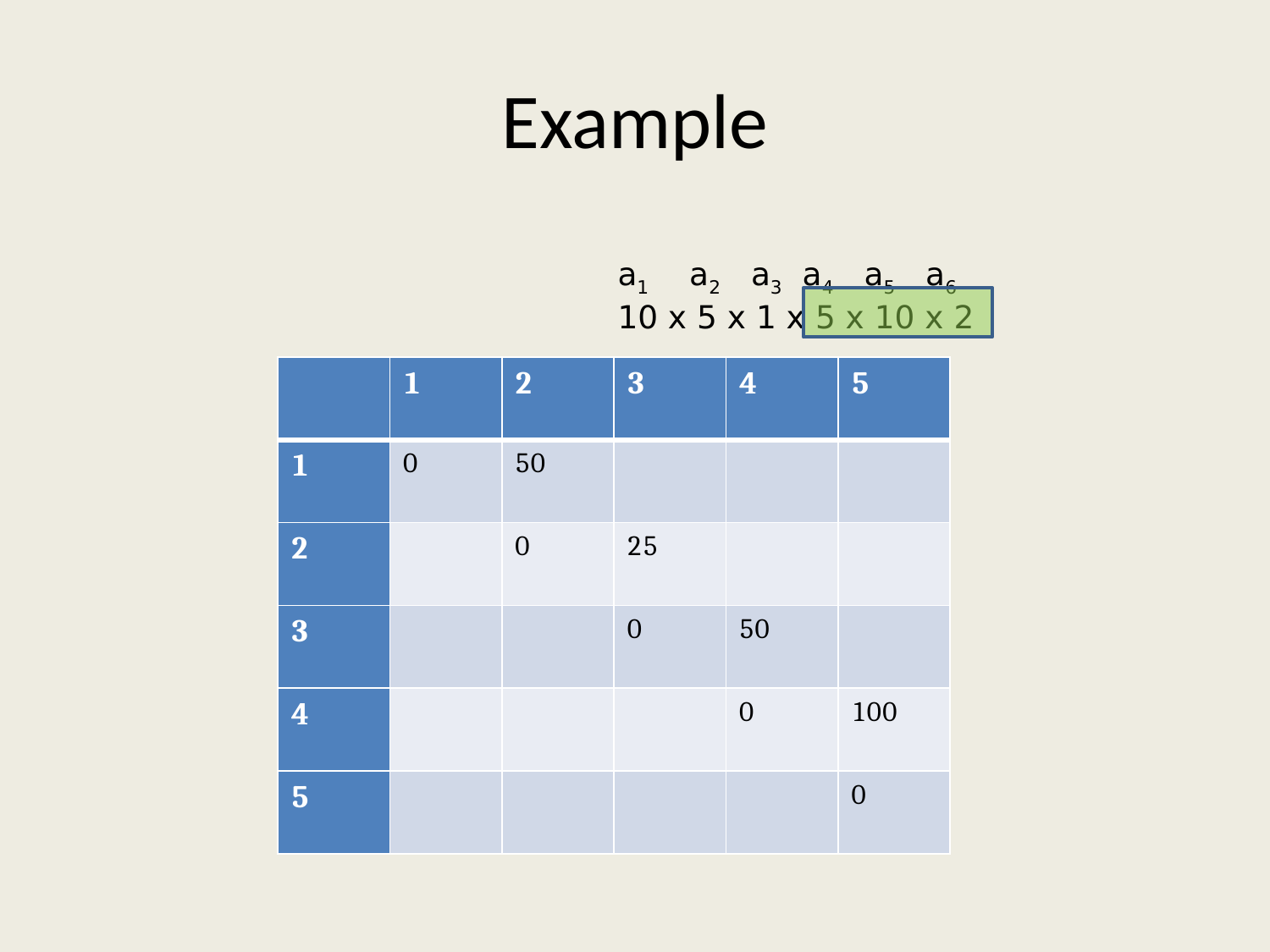

# Example
a1    a2   a3  a4   a5   a6
10 x 5 x 1 x 5 x 10 x 2

|  | 1 | 2 | 3 | 4 | 5 |
| --- | --- | --- | --- | --- | --- |
| 1 | 0 | 50 |  |  |  |
| 2 |  | 0 | 25 |  |  |
| 3 |  |  | 0 | 50 |  |
| 4 |  |  |  | 0 | 100 |
| 5 |  |  |  |  | 0 |